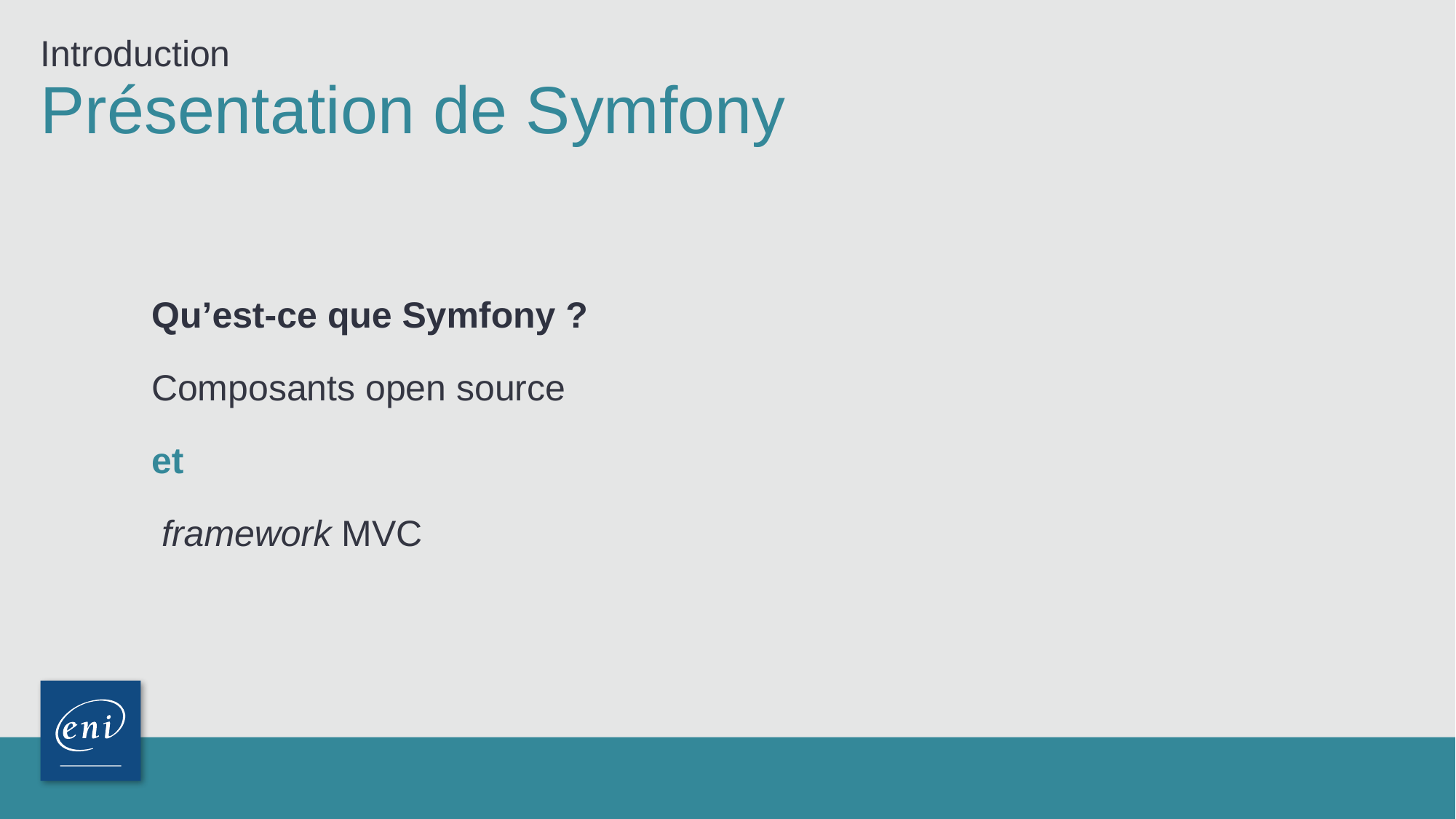

Introduction
# Présentation de Symfony
Qu’est-ce que Symfony ?
Composants open source
et
 framework MVC